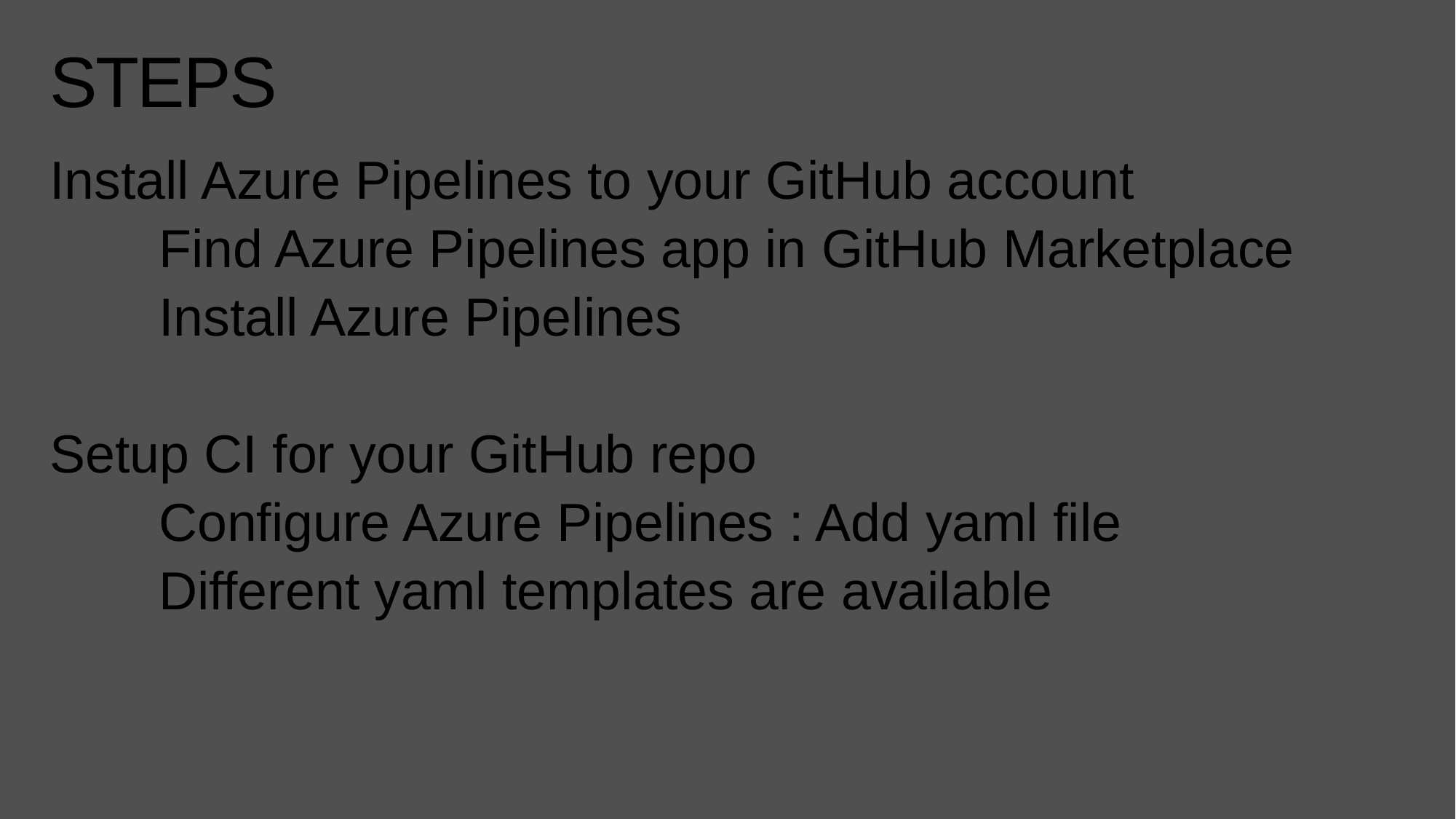

# STEPS
Install Azure Pipelines to your GitHub account
	Find Azure Pipelines app in GitHub Marketplace
	Install Azure Pipelines

Setup CI for your GitHub repo
	Configure Azure Pipelines : Add yaml file
	Different yaml templates are available